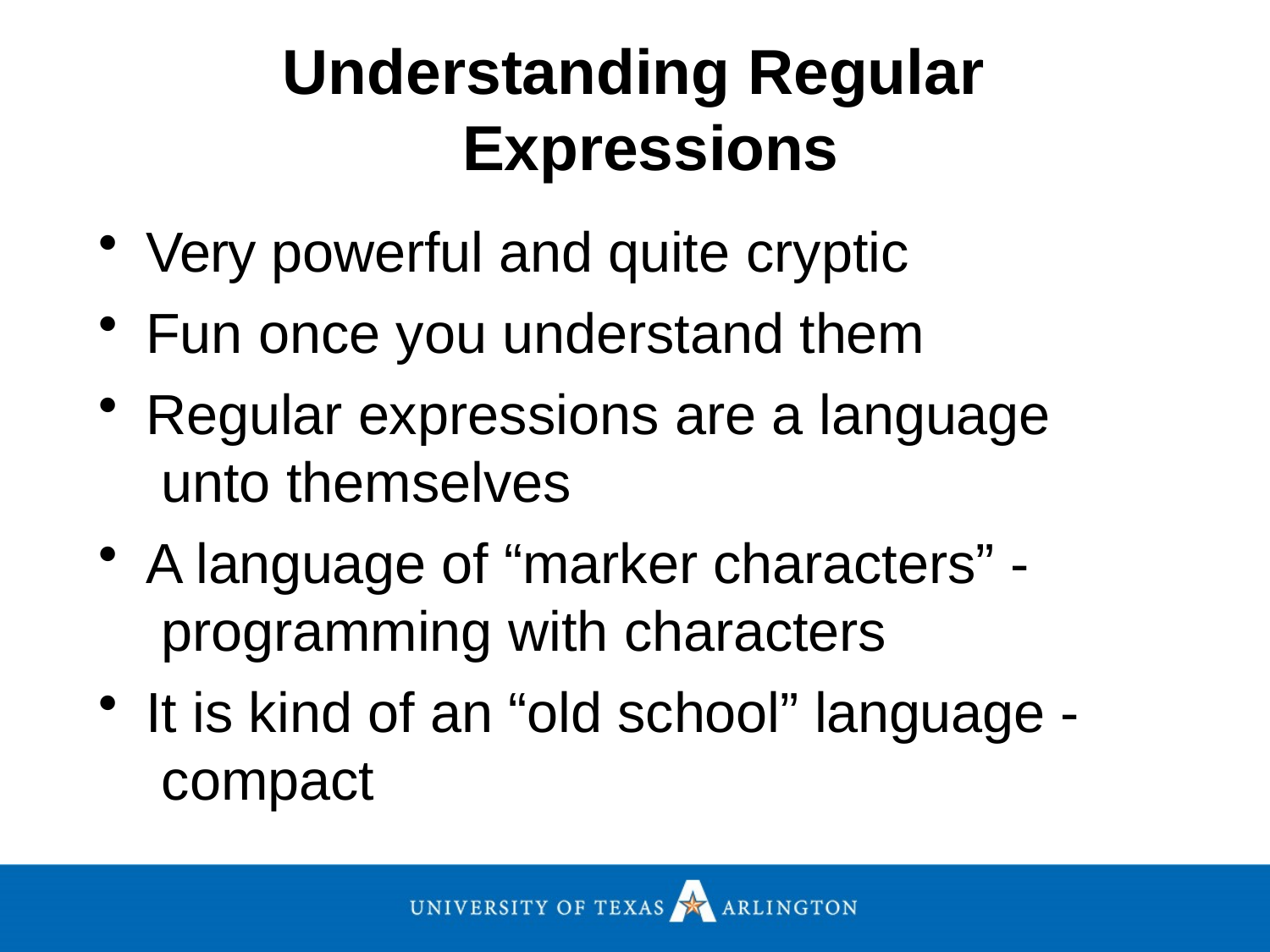

# Understanding Regular  Expressions
Very powerful and quite cryptic
Fun once you understand them
Regular expressions are a language  unto themselves
A language of “marker characters” -  programming with characters
It is kind of an “old school” language -  compact